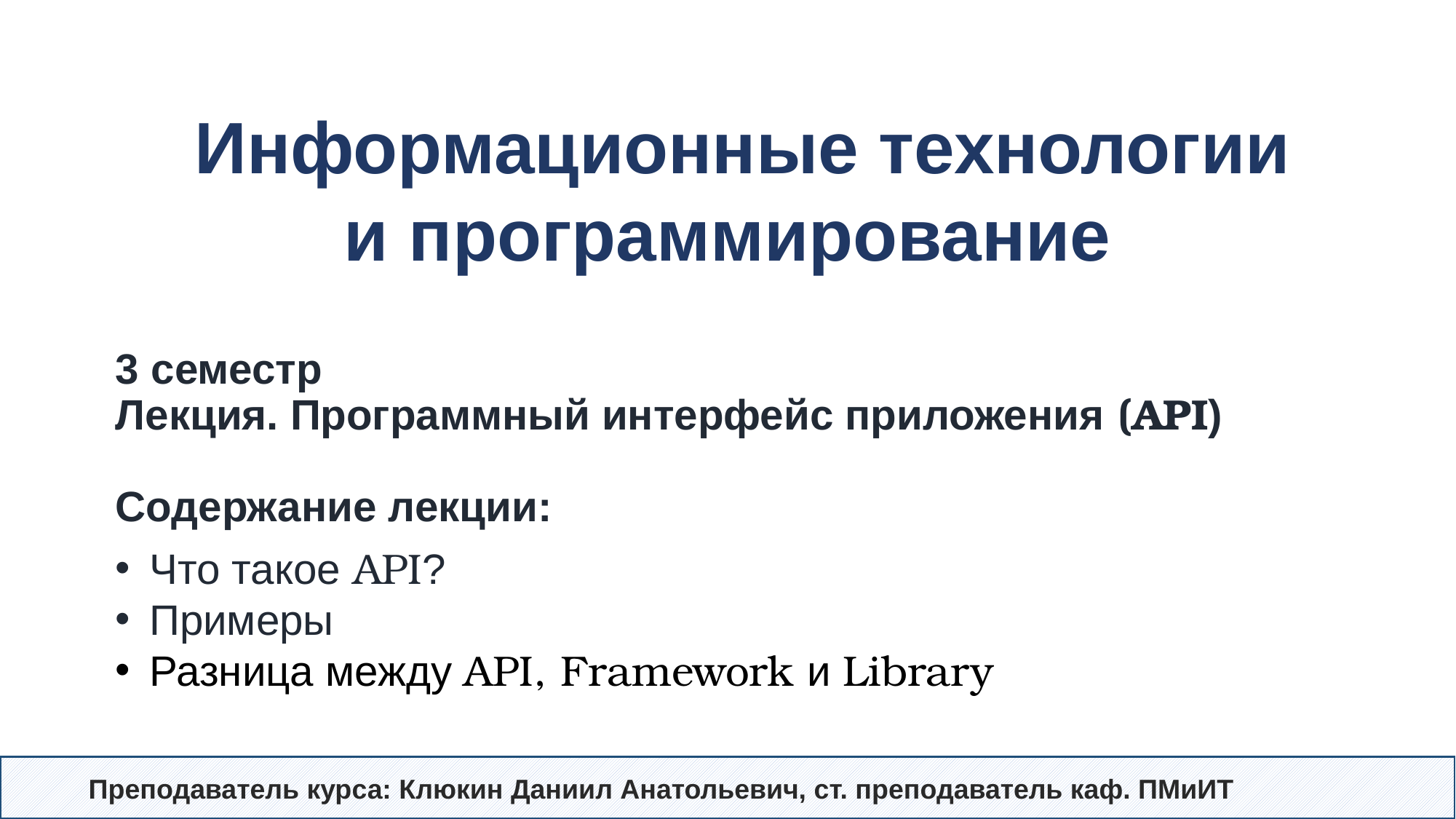

Информационные технологии
и программирование
# 3 семестр Лекция. Программный интерфейс приложения (API) Содержание лекции:
Что такое API?
Примеры
Разница между API, Framework и Library
Преподаватель курса: Клюкин Даниил Анатольевич, ст. преподаватель каф. ПМиИТ